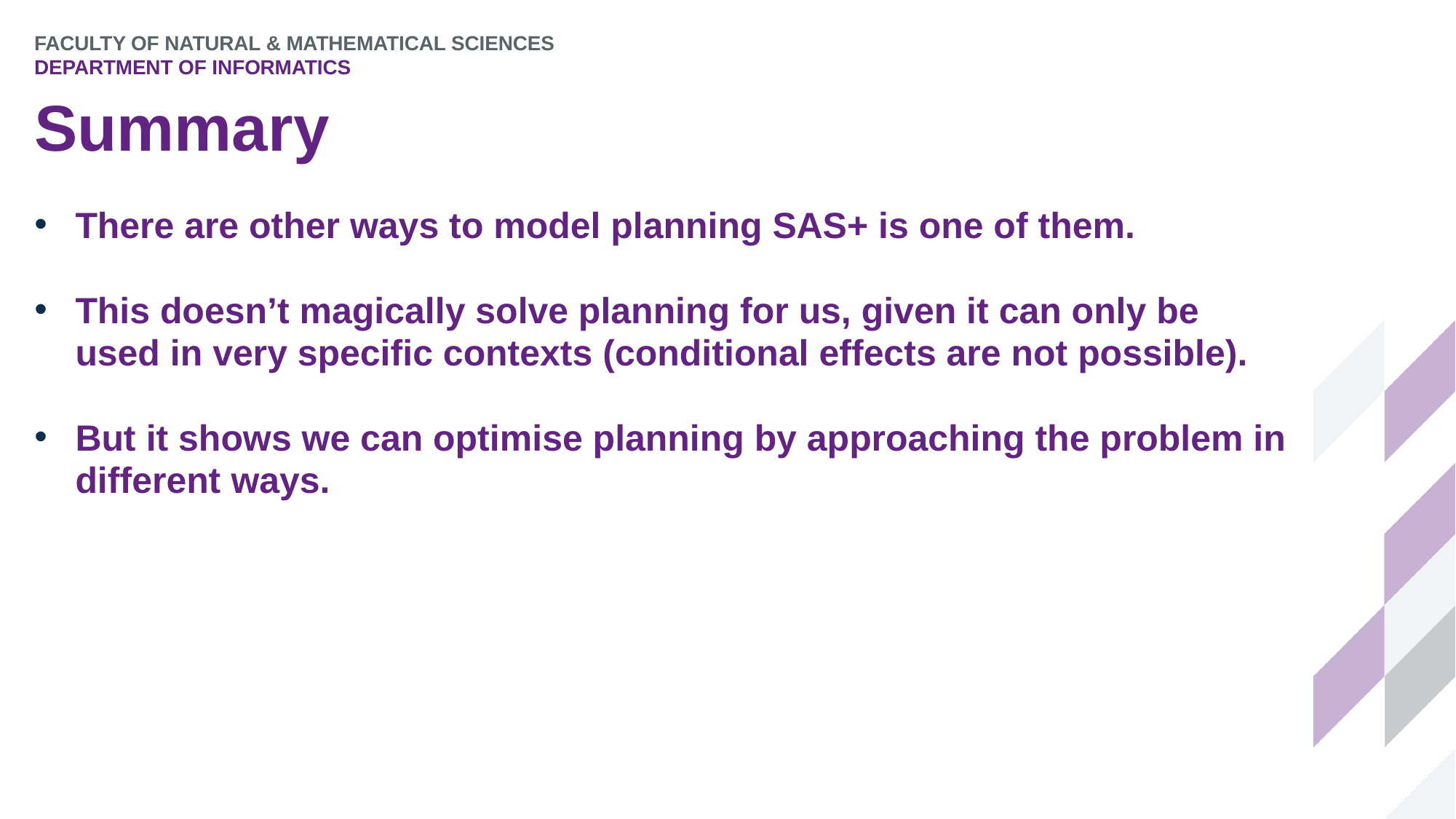

# Summary
There are other ways to model planning SAS+ is one of them.
This doesn’t magically solve planning for us, given it can only be used in very specific contexts (conditional effects are not possible).
But it shows we can optimise planning by approaching the problem in different ways.